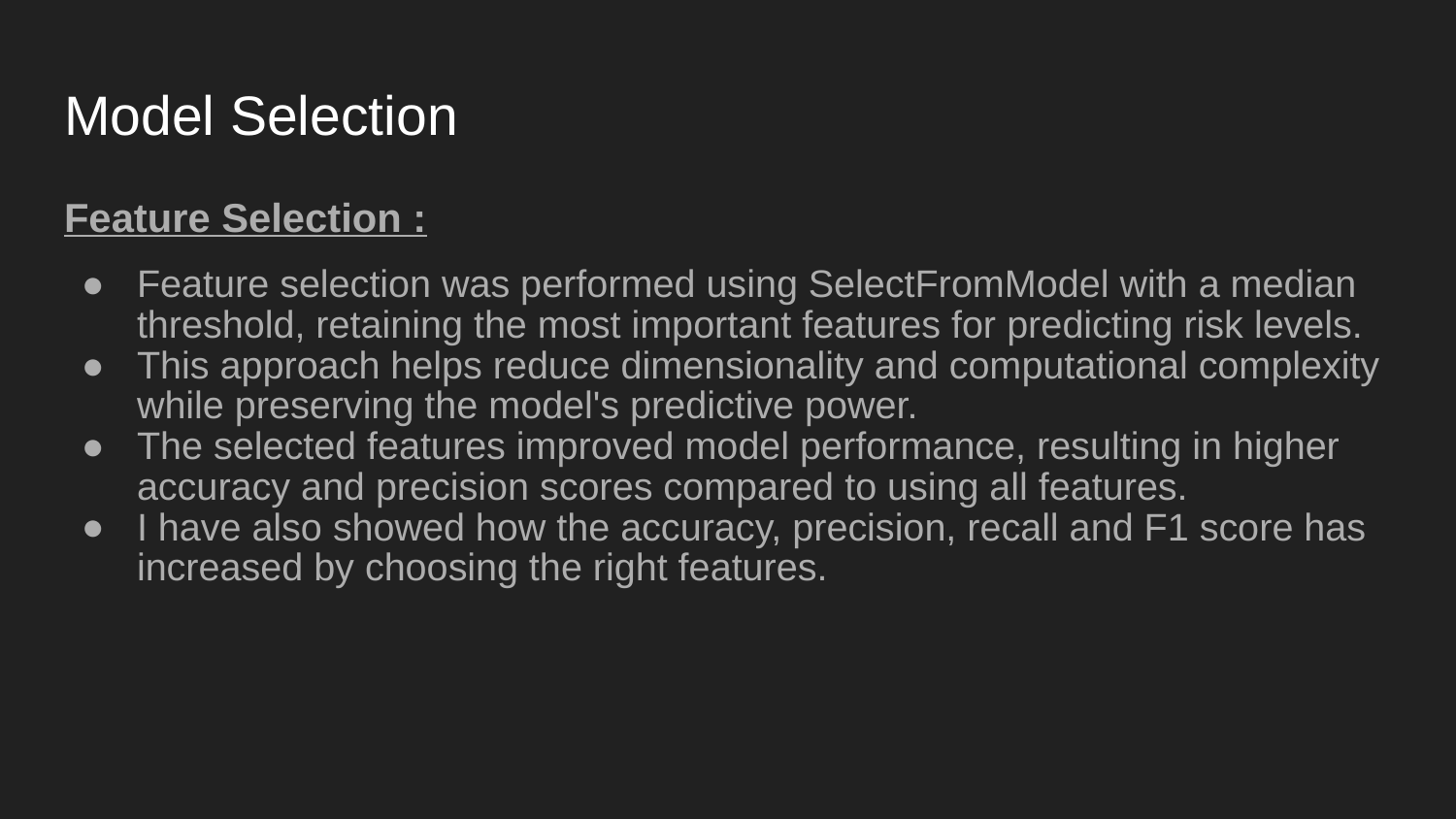

# Model Selection
Feature Selection :
Feature selection was performed using SelectFromModel with a median threshold, retaining the most important features for predicting risk levels.
This approach helps reduce dimensionality and computational complexity while preserving the model's predictive power.
The selected features improved model performance, resulting in higher accuracy and precision scores compared to using all features.
I have also showed how the accuracy, precision, recall and F1 score has increased by choosing the right features.